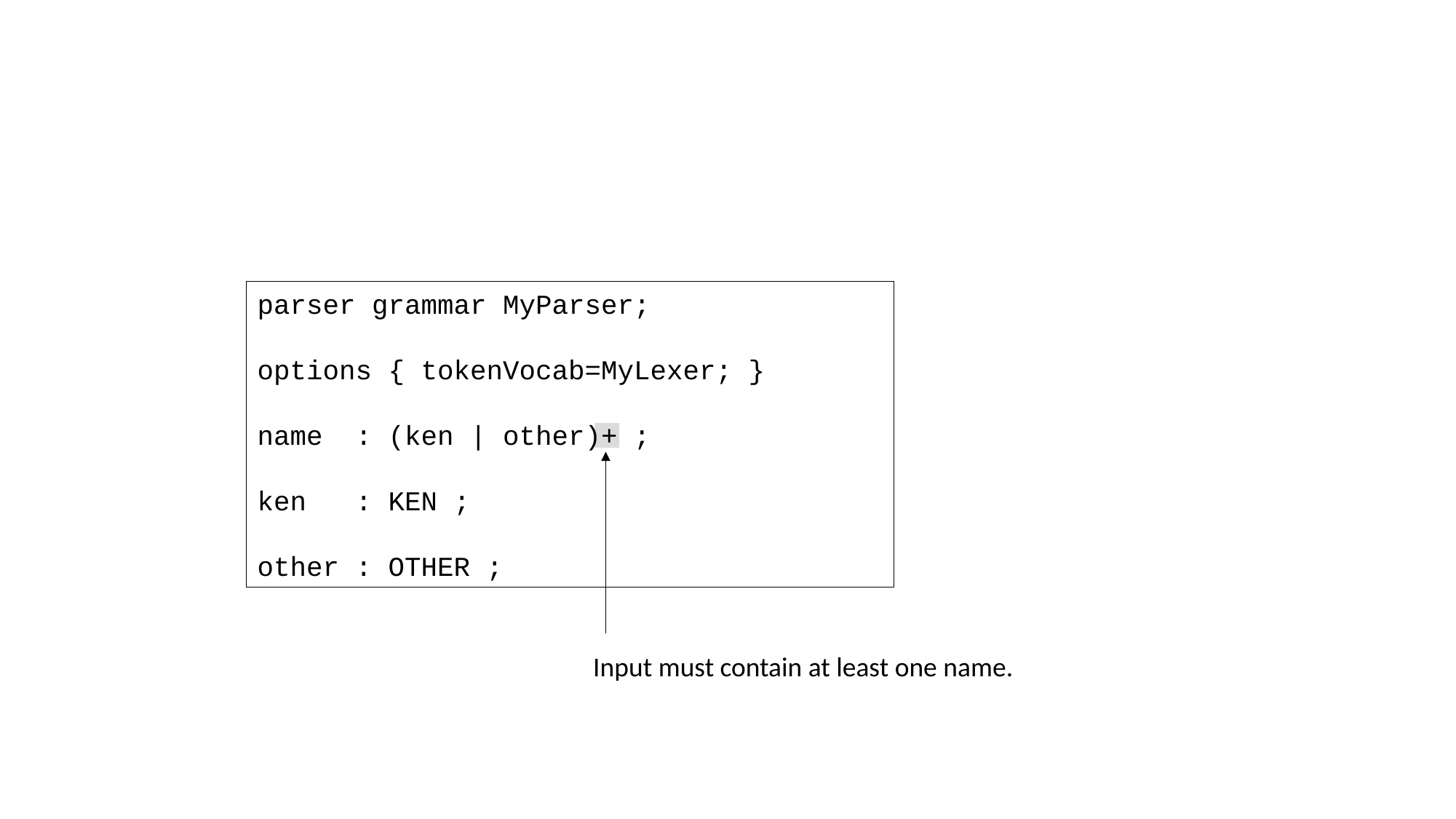

parser grammar MyParser;
options { tokenVocab=MyLexer; }
name  : (ken | other)+ ;

ken   : KEN ;

other : OTHER ;

Input must contain at least one name.